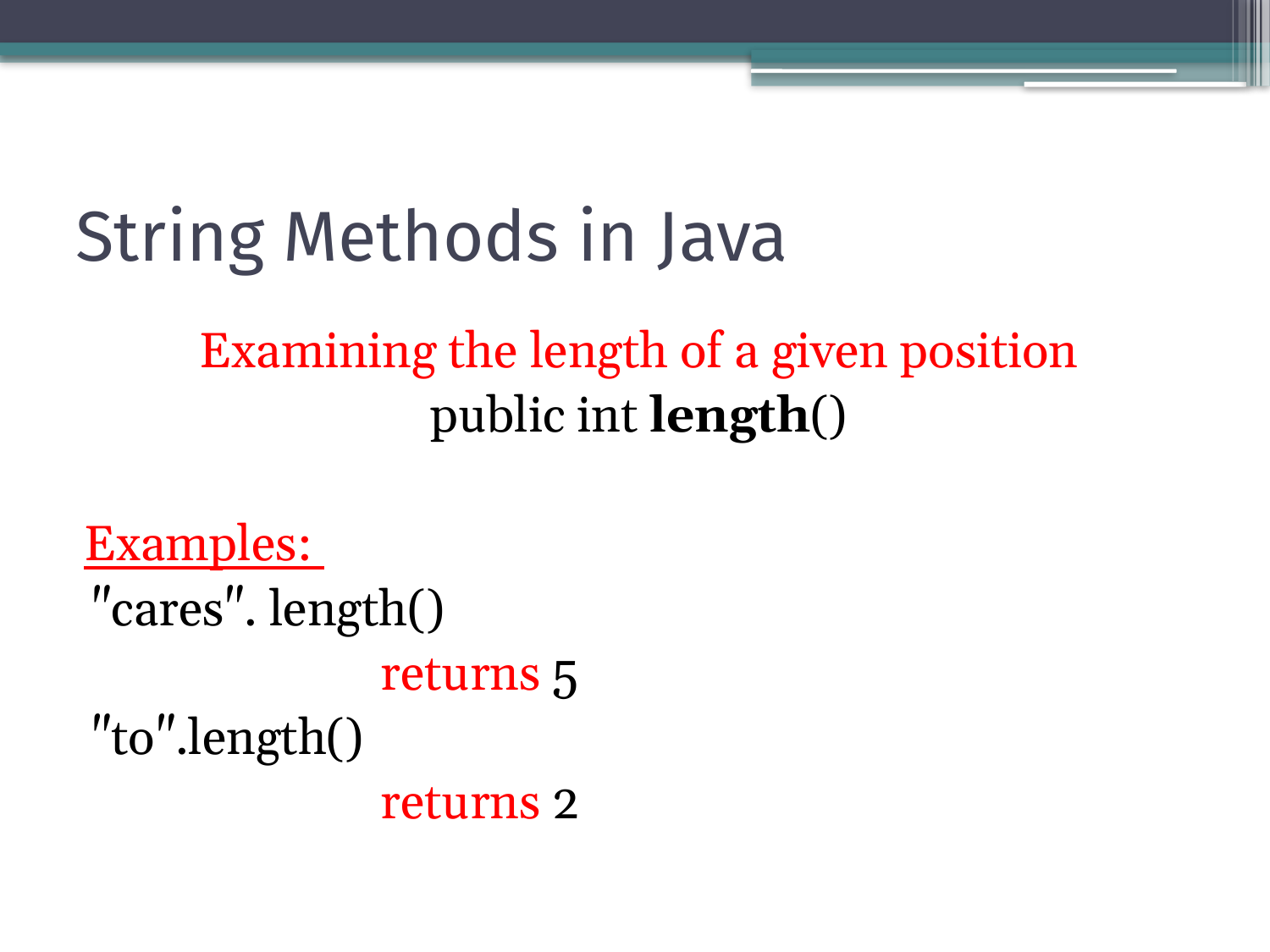

# String Methods in Java
Examining the length of a given position
public int length()

Examples:
"cares". length()
			returns 5
"to".length()
			returns 2